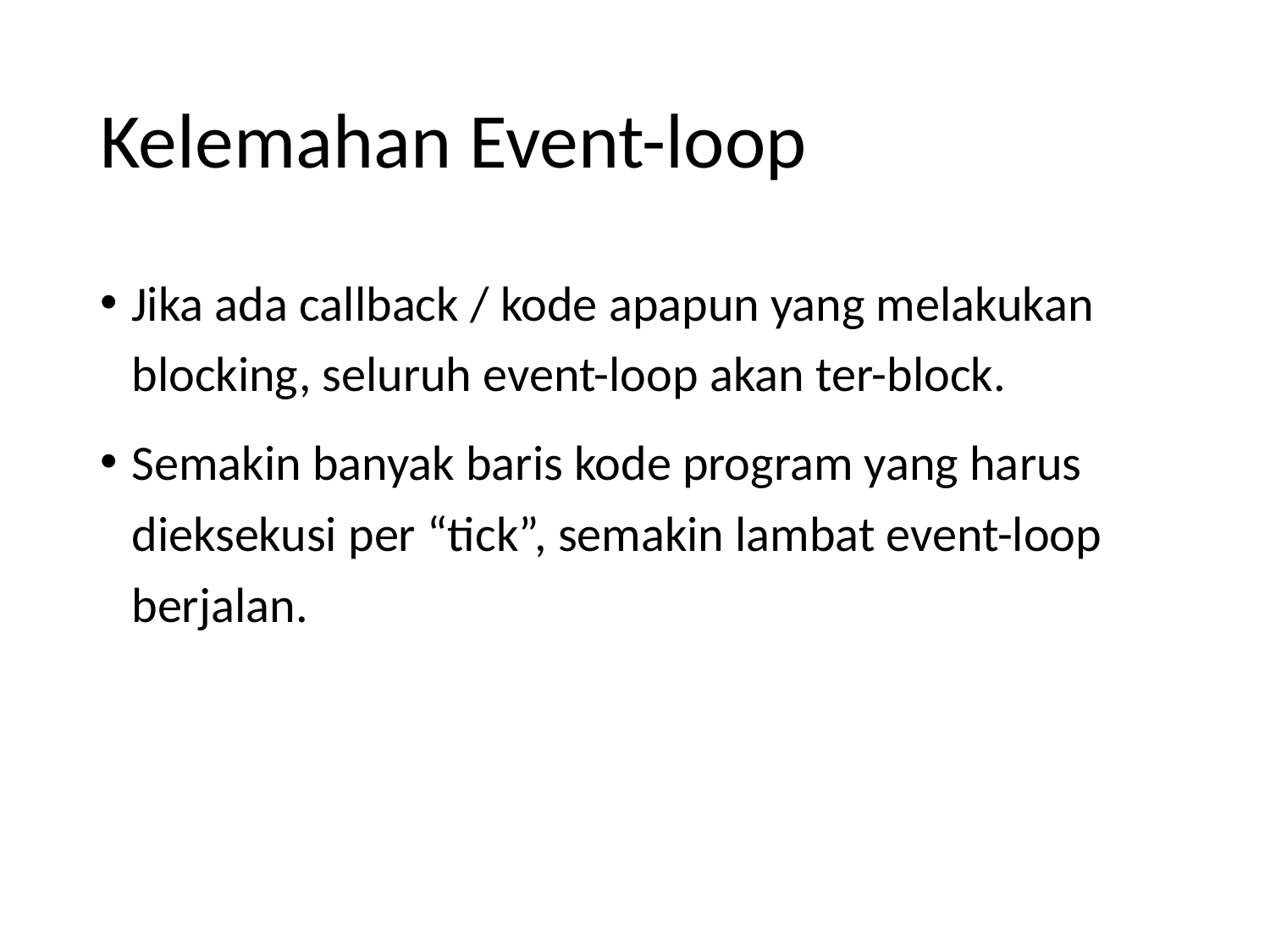

# Kelemahan Event-loop
Jika ada callback / kode apapun yang melakukan blocking, seluruh event-loop akan ter-block.
Semakin banyak baris kode program yang harus dieksekusi per “tick”, semakin lambat event-loop berjalan.